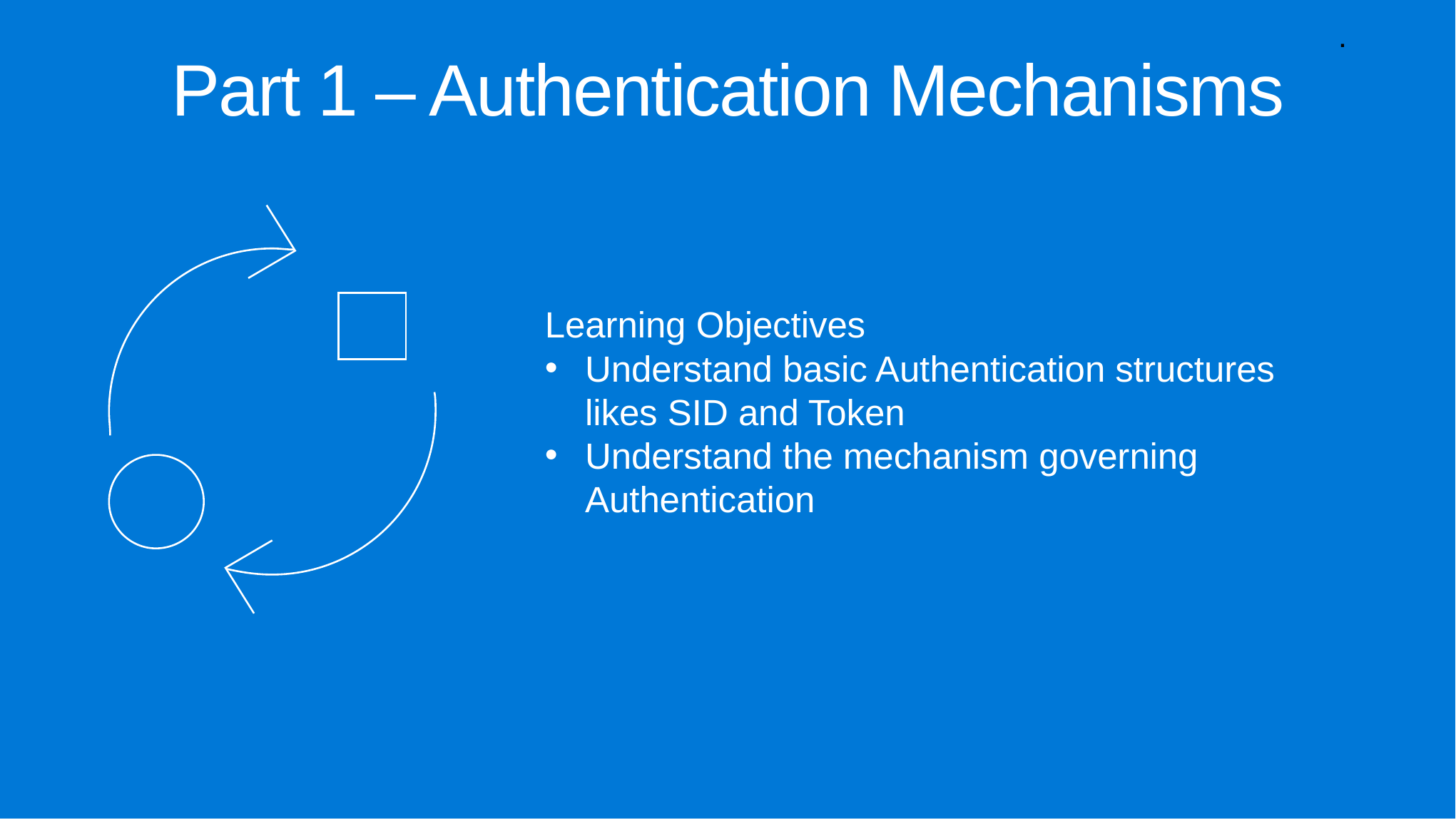

.
Part 1 – Authentication Mechanisms

Learning Objectives
Understand basic Authentication structures likes SID and Token
Understand the mechanism governing Authentication